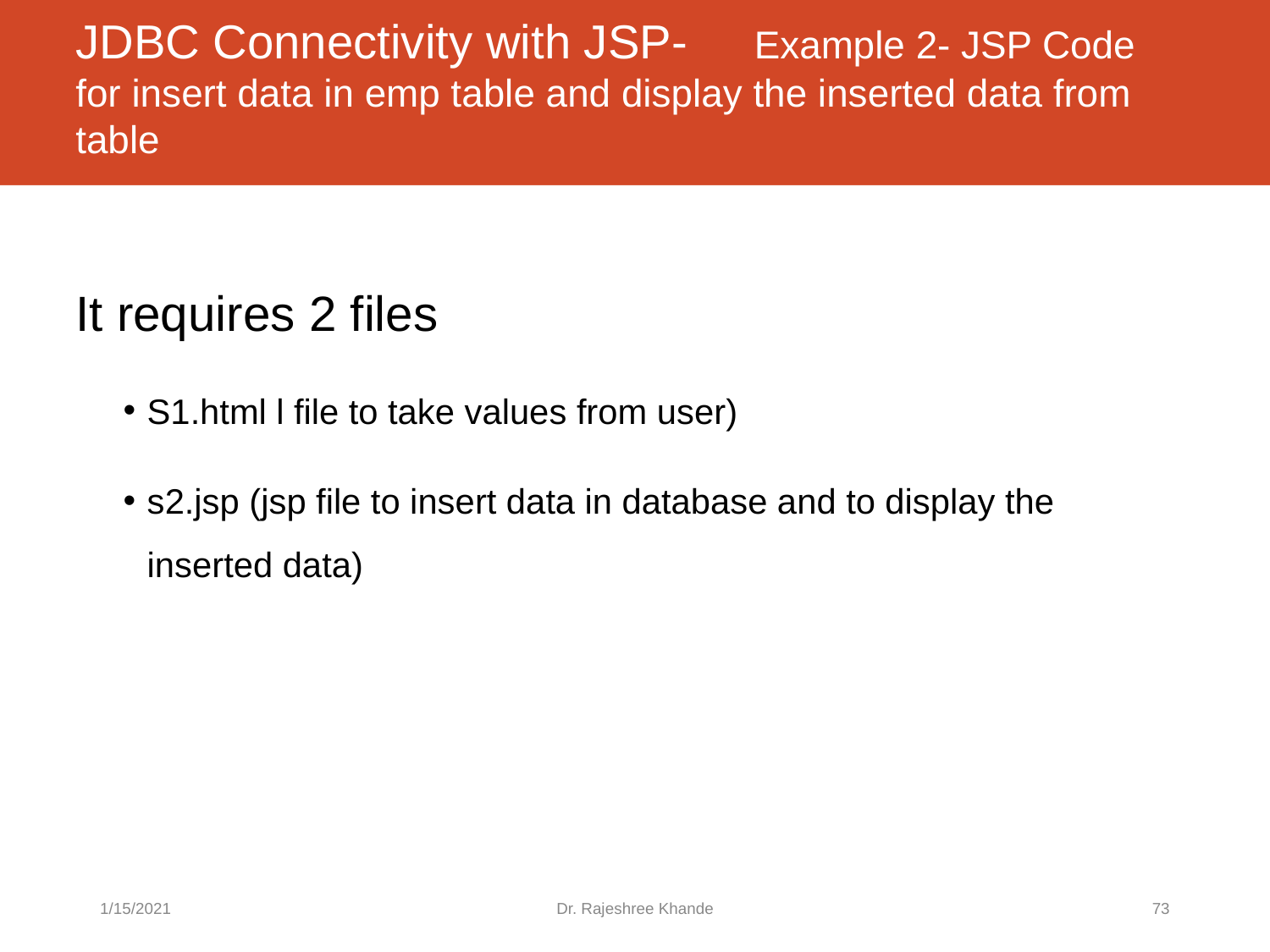

# JDBC Connectivity with JSP-     Example 2- JSP Code for insert data in emp table and display the inserted data from table
It requires 2 files
S1.html l file to take values from user)
s2.jsp (jsp file to insert data in database and to display the inserted data)
1/15/2021
Dr. Rajeshree Khande
73